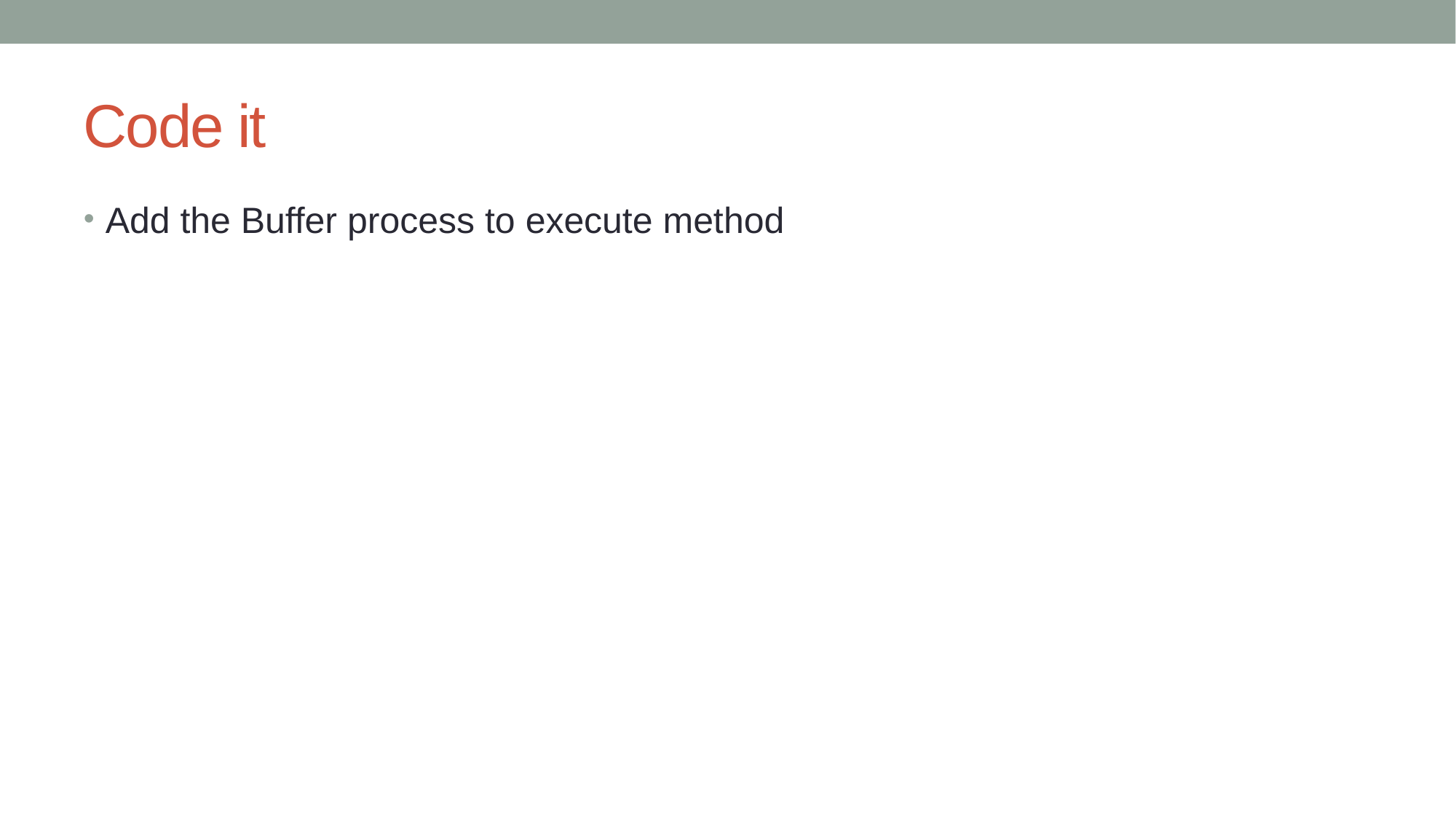

# Code it
Add the Buffer process to execute method